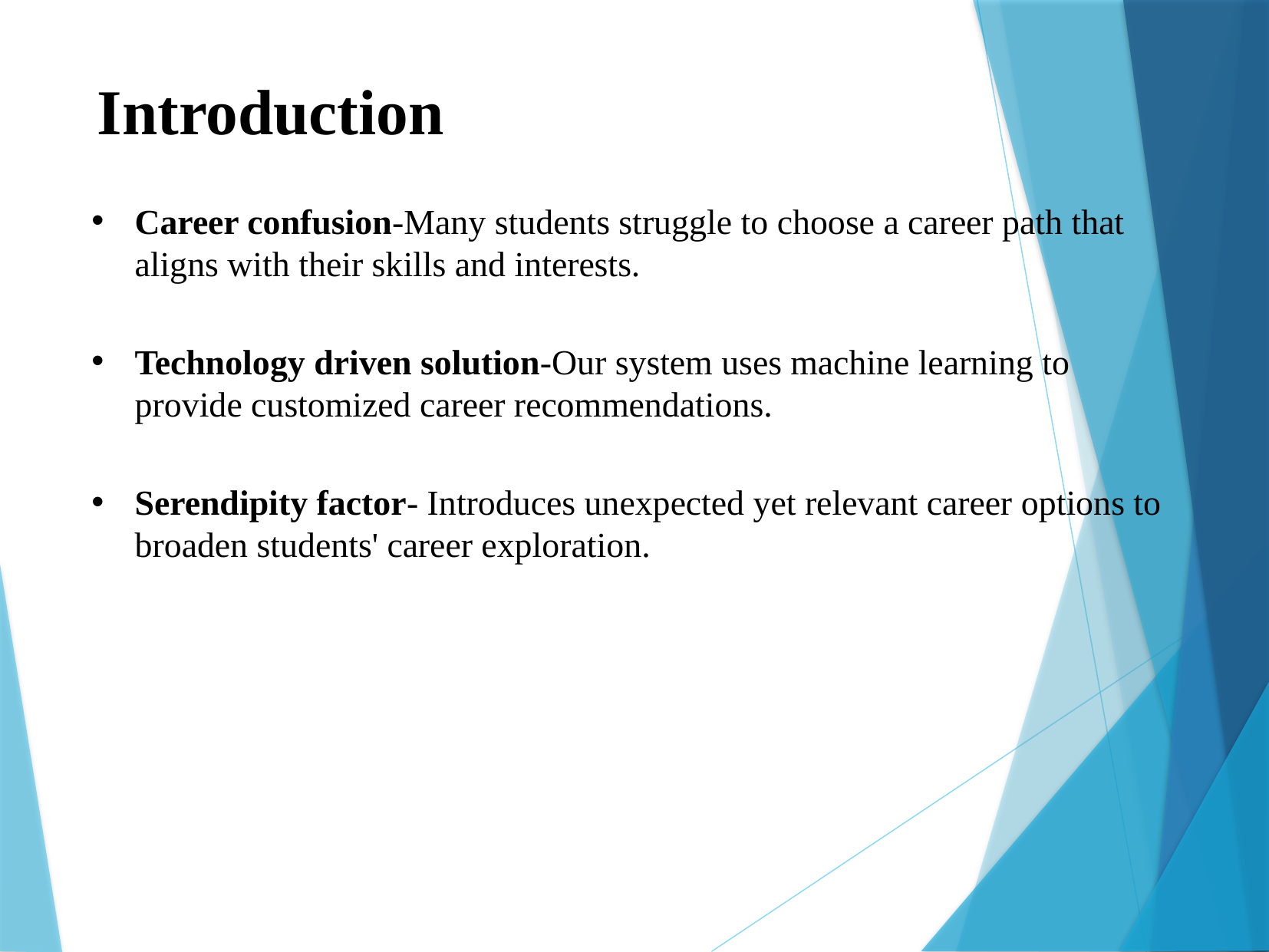

Introduction
Career confusion-Many students struggle to choose a career path that aligns with their skills and interests.

Technology driven solution-Our system uses machine learning to provide customized career recommendations.

Serendipity factor- Introduces unexpected yet relevant career options to broaden students' career exploration.